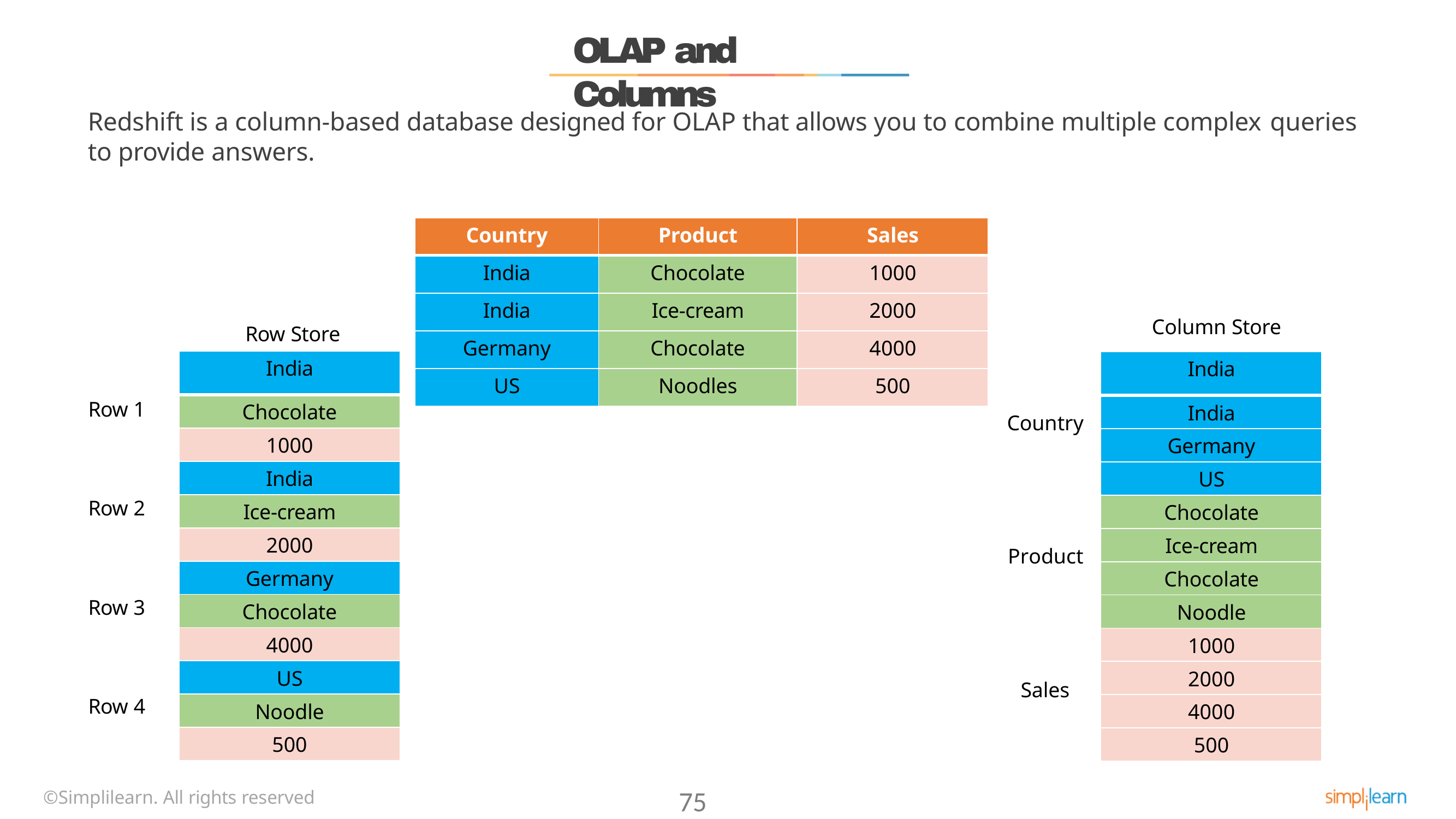

# OLAP and Columns

Redshift is a column-based database designed for OLAP that allows you to combine multiple complex queries
to provide answers.
| Country | Product | Sales |
| --- | --- | --- |
| India | Chocolate | 1000 |
| India | Ice-cream | 2000 |
| Germany | Chocolate | 4000 |
| US | Noodles | 500 |
Column Store
Row Store
| India |
| --- |
| Chocolate |
| 1000 |
| India |
| Ice-cream |
| 2000 |
| Germany |
| Chocolate |
| 4000 |
| US |
| Noodle |
| 500 |
| India |
| --- |
| India |
| Germany |
| US |
| Chocolate |
| Ice-cream |
| Chocolate |
| Noodle |
| 1000 |
| 2000 |
| 4000 |
| 500 |
Row 1
Country
Row 2
Product
Row 3
Sales
Row 4
©Simplilearn. All rights reserved
75